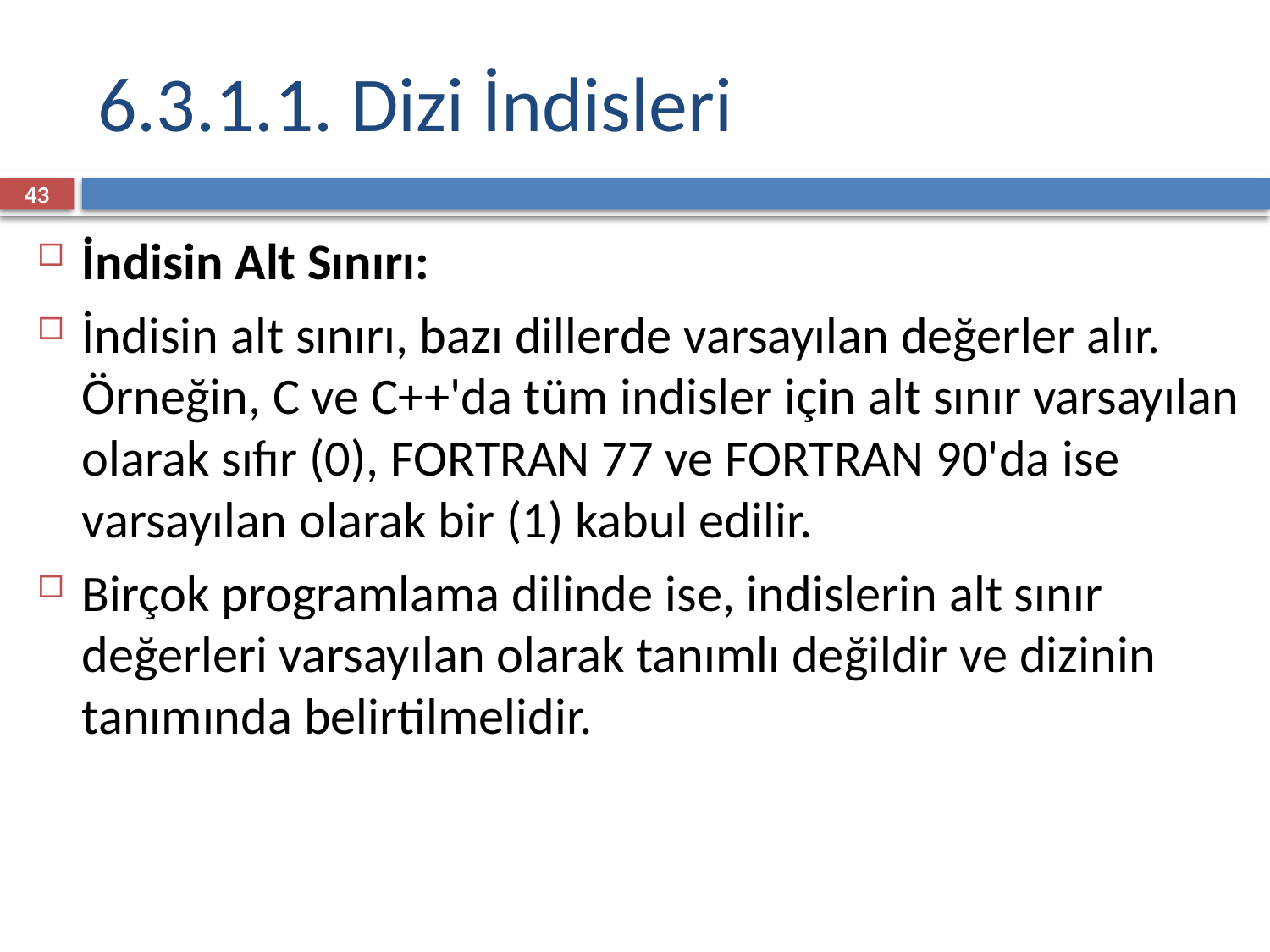

# 6.3.1.1. Dizi İndisleri
43
İndisin Alt Sınırı:
İndisin alt sınırı, bazı dillerde varsayılan değerler alır. Örneğin, C ve C++'da tüm indisler için alt sınır varsayılan olarak sıfır (0), FORTRAN 77 ve FORTRAN 90'da ise varsayılan olarak bir (1) kabul edilir.
Birçok programlama dilinde ise, indislerin alt sınır değerleri varsayılan olarak tanımlı değildir ve dizinin tanımında belirtilmelidir.